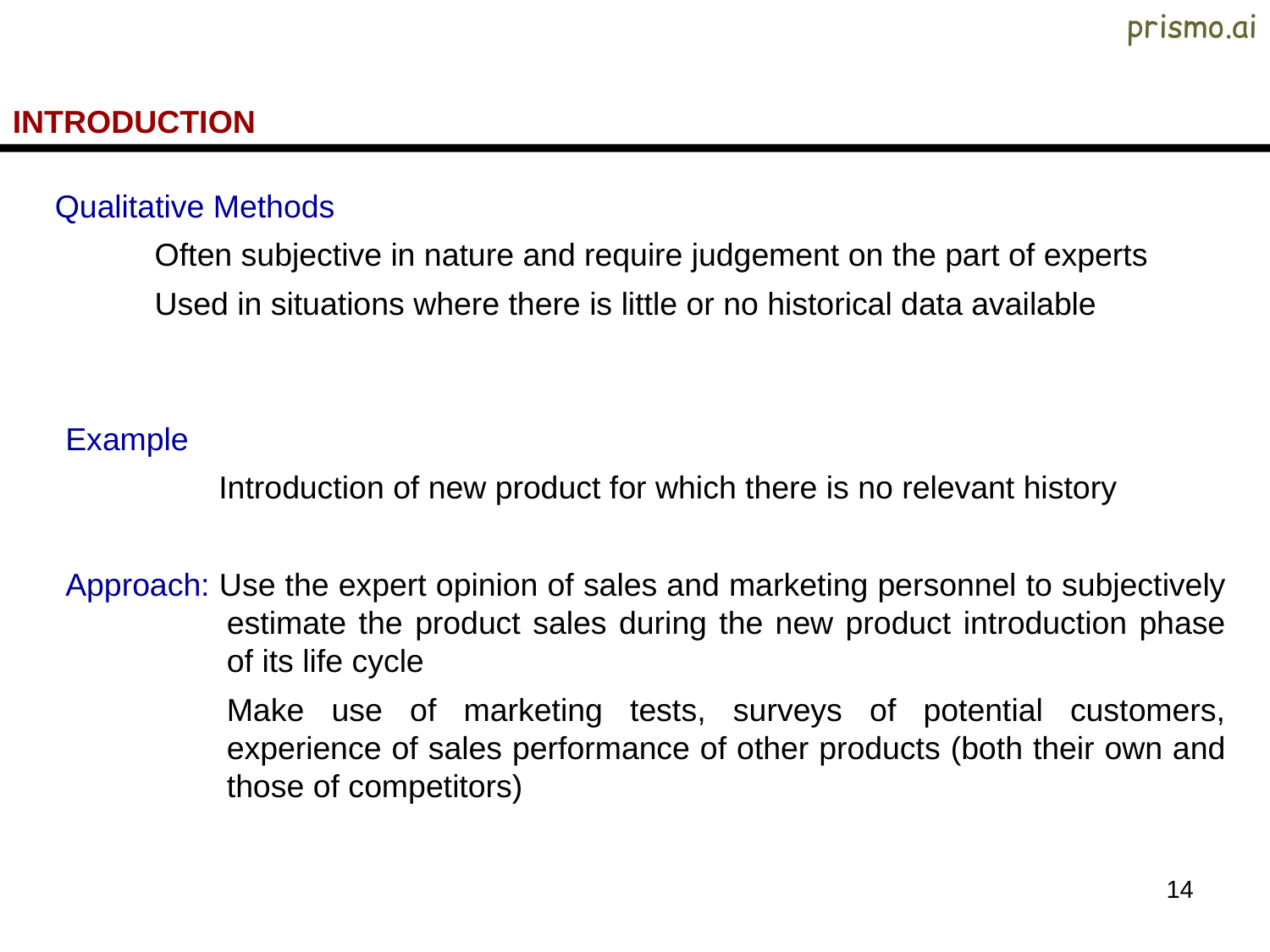

prismo.ai
INTRODUCTION

Qualitative Methods
Often subjective in nature and require judgement on the part of experts
Used in situations where there is little or no historical data available

Example
      Introduction of new product for which there is no relevant history

Approach: Use the expert opinion of sales and marketing personnel to subjectively estimate the product sales during the new product introduction phase of its life cycle
	Make use of marketing tests, surveys of potential customers, experience of sales performance of other products (both their own and those of competitors)

14